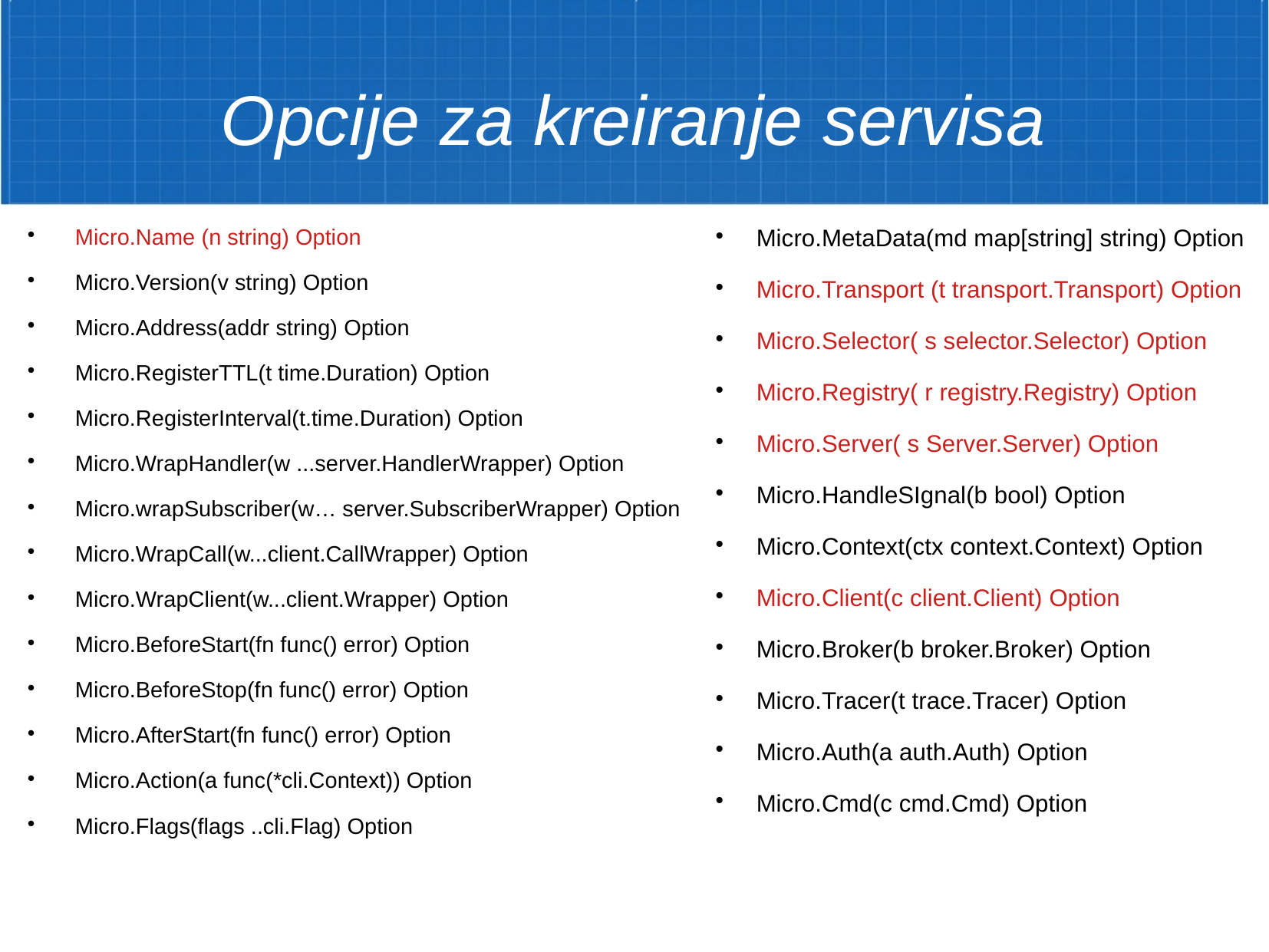

Opcije za kreiranje servisa
Micro.Name (n string) Option
Micro.Version(v string) Option
Micro.Address(addr string) Option
Micro.RegisterTTL(t time.Duration) Option
Micro.RegisterInterval(t.time.Duration) Option
Micro.WrapHandler(w ...server.HandlerWrapper) Option
Micro.wrapSubscriber(w… server.SubscriberWrapper) Option
Micro.WrapCall(w...client.CallWrapper) Option
Micro.WrapClient(w...client.Wrapper) Option
Micro.BeforeStart(fn func() error) Option
Micro.BeforeStop(fn func() error) Option
Micro.AfterStart(fn func() error) Option
Micro.Action(a func(*cli.Context)) Option
Micro.Flags(flags ..cli.Flag) Option
Micro.MetaData(md map[string] string) Option
Micro.Transport (t transport.Transport) Option
Micro.Selector( s selector.Selector) Option
Micro.Registry( r registry.Registry) Option
Micro.Server( s Server.Server) Option
Micro.HandleSIgnal(b bool) Option
Micro.Context(ctx context.Context) Option
Micro.Client(c client.Client) Option
Micro.Broker(b broker.Broker) Option
Micro.Tracer(t trace.Tracer) Option
Micro.Auth(a auth.Auth) Option
Micro.Cmd(c cmd.Cmd) Option